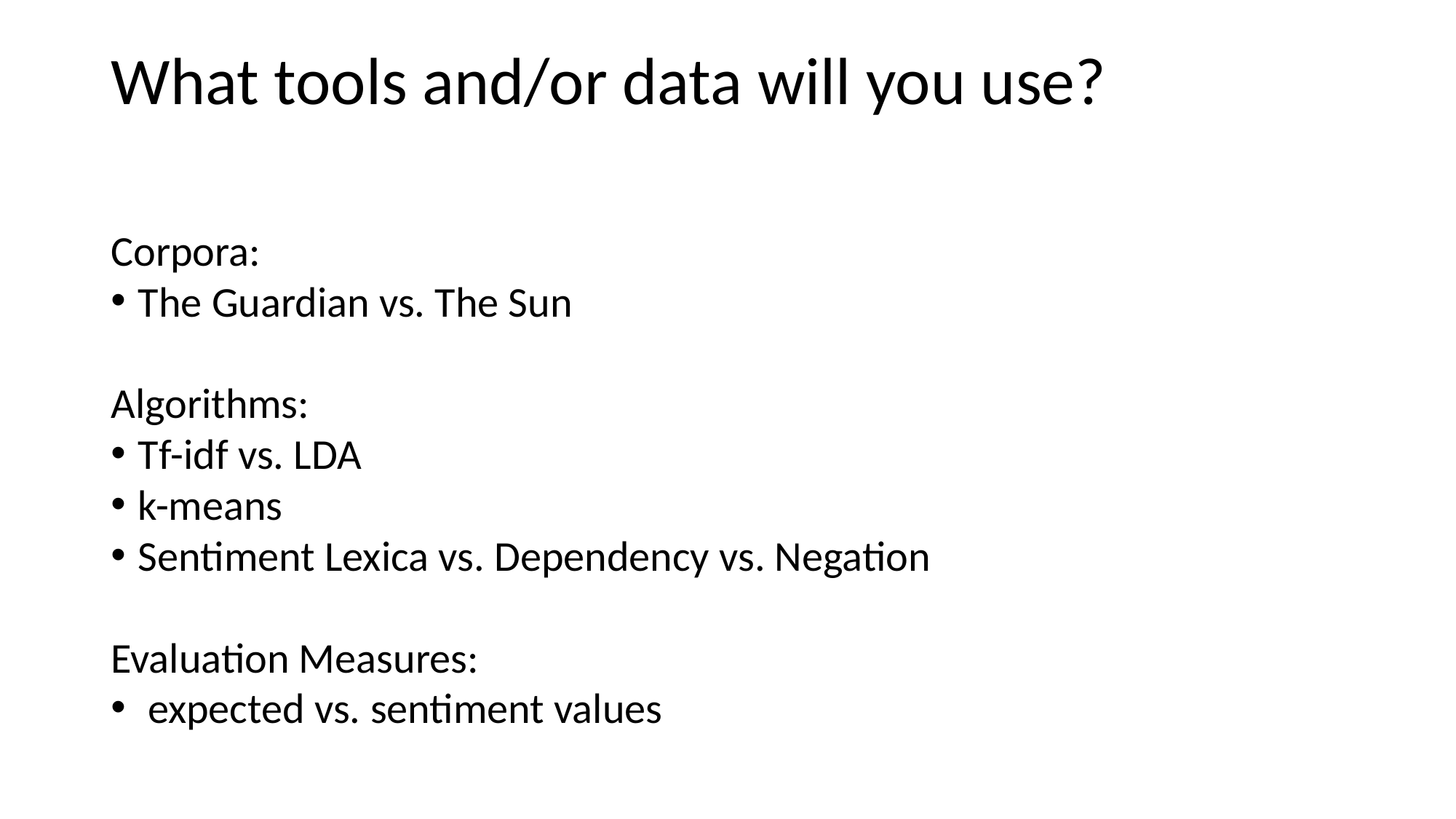

# What tools and/or data will you use?
Corpora:
The Guardian vs. The Sun

Algorithms:
Tf-idf vs. LDA
k-means
Sentiment Lexica vs. Dependency vs. Negation

Evaluation Measures:
 expected vs. sentiment values